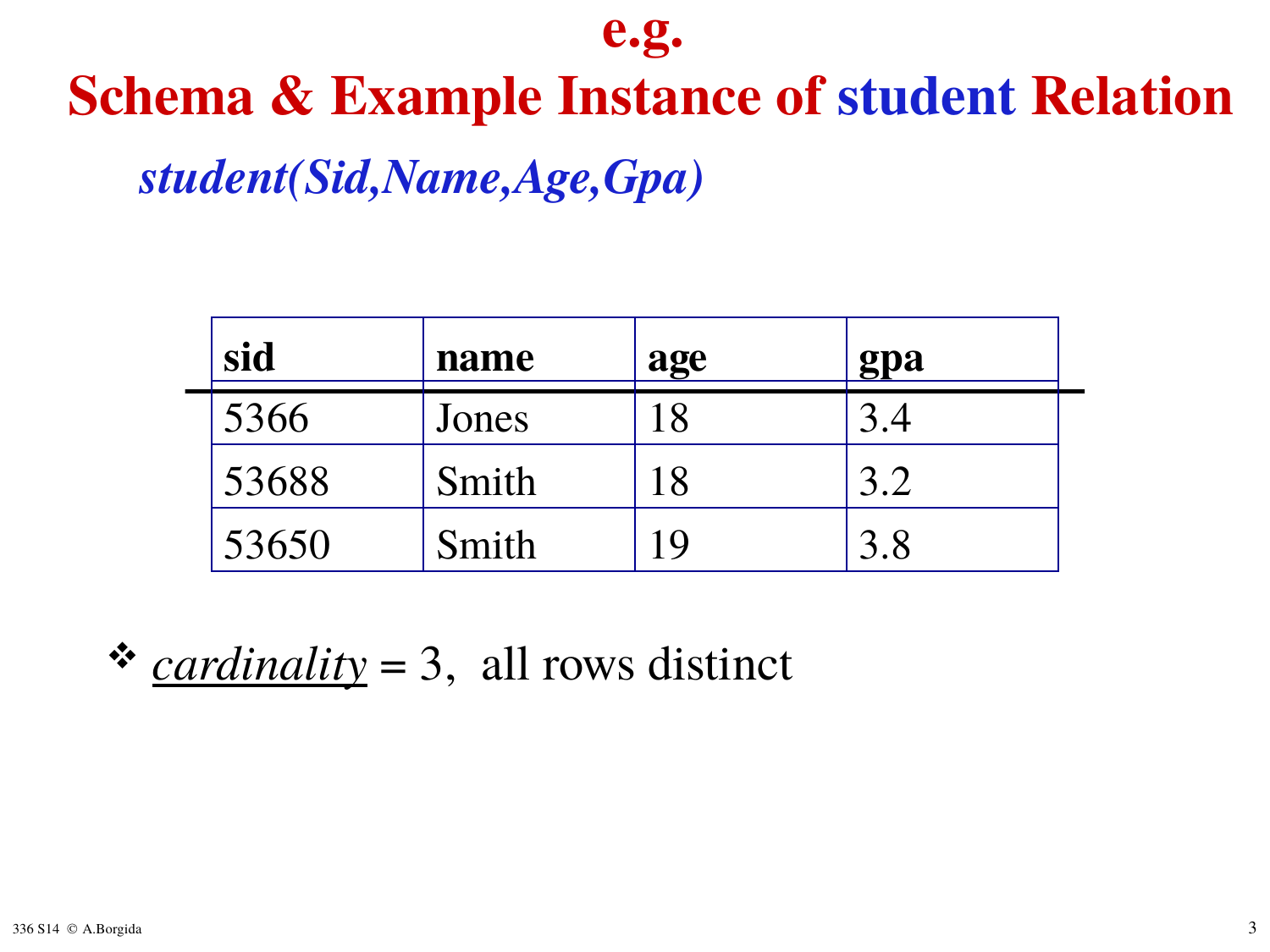

# e.g. Schema & Example Instance of student Relation
student(Sid,Name,Age,Gpa)
| sid | name | age | gpa |
| --- | --- | --- | --- |
| 5366 | Jones | 18 | 3.4 |
| 53688 | Smith | 18 | 3.2 |
| 53650 | Smith | 19 | 3.8 |

 cardinality = 3,  all rows distinct